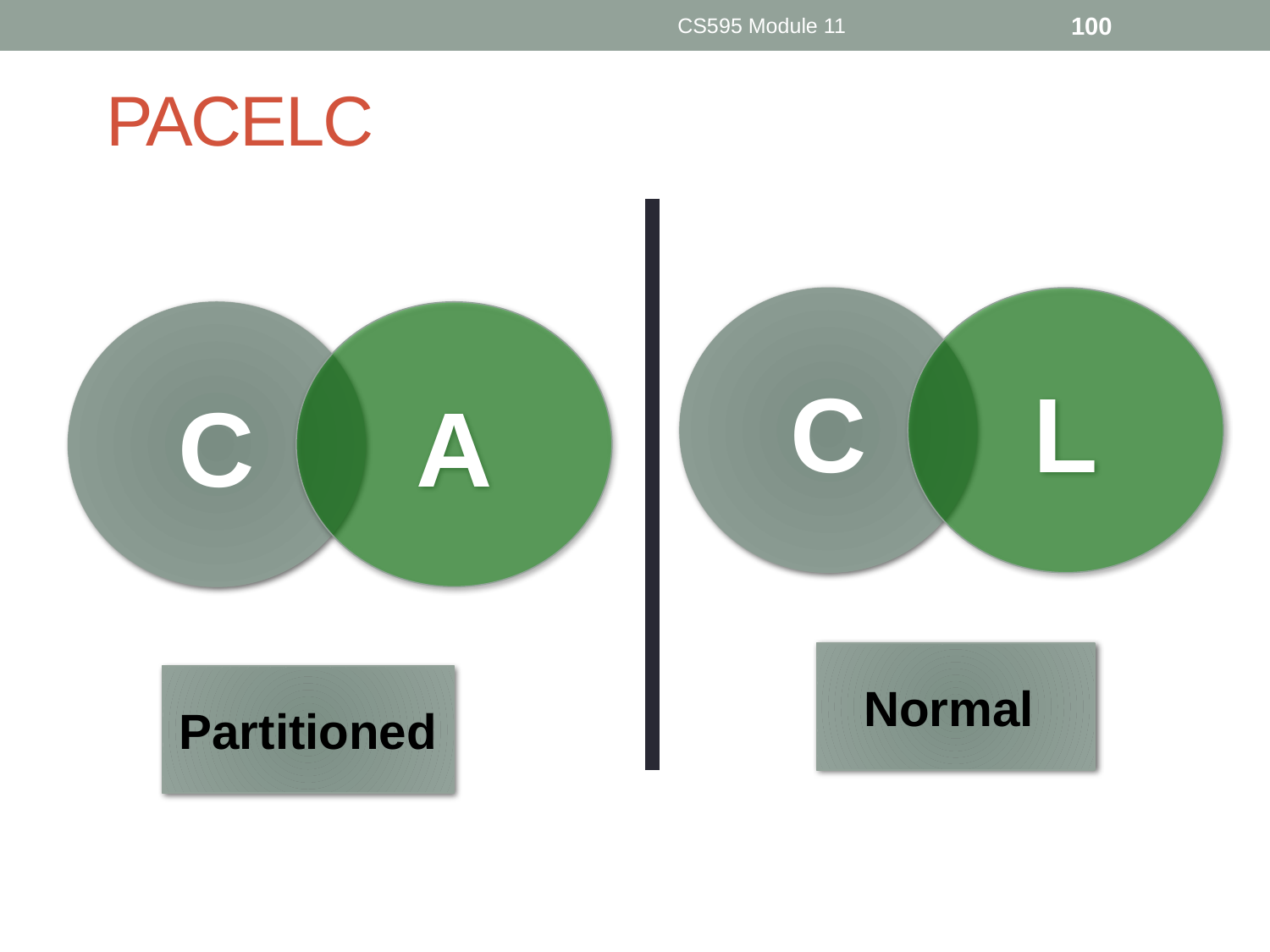

CS595 Module 11
100
# PACELC
C
L
C
A
Normal
Partitioned